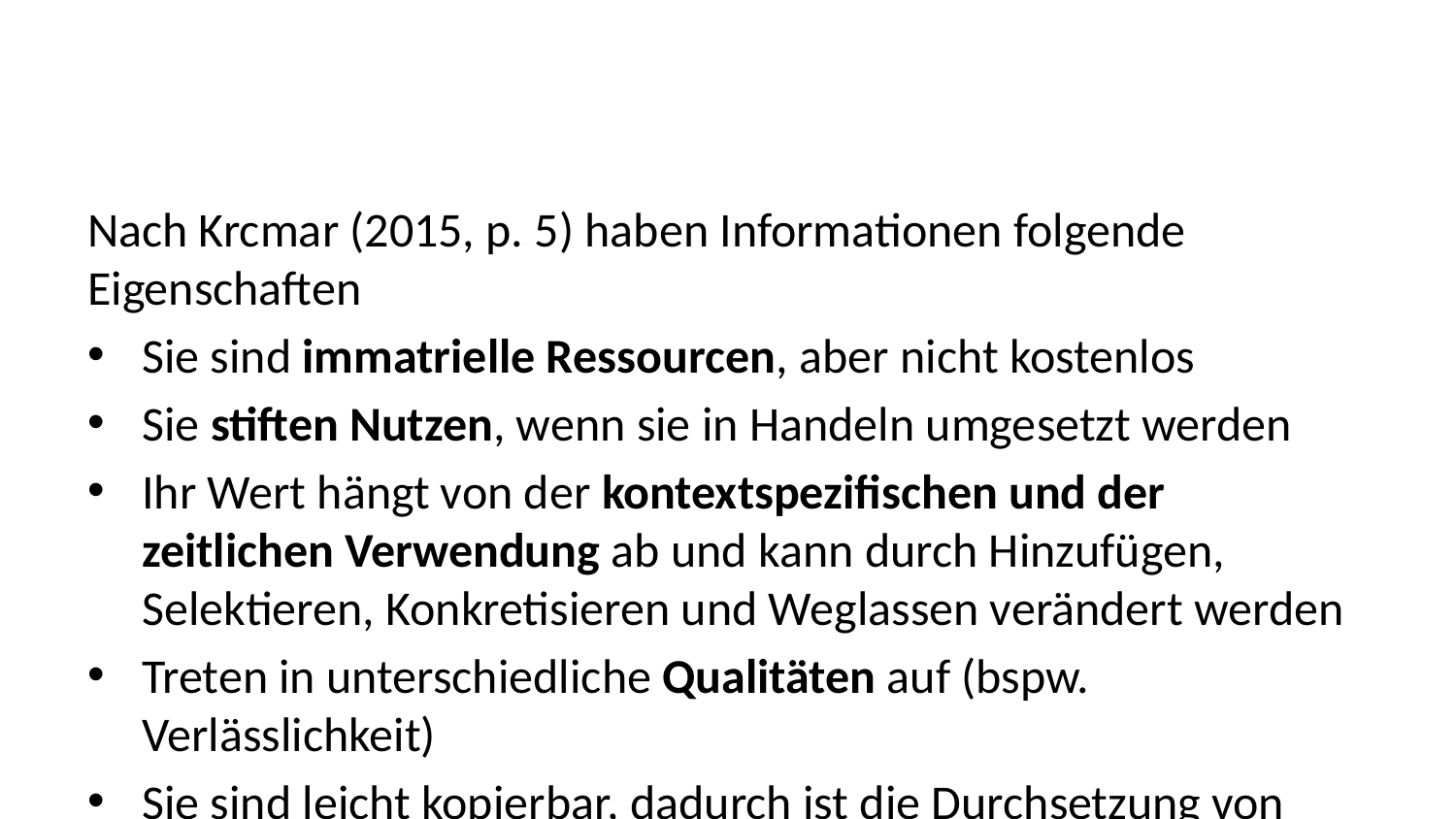

Nach Krcmar (2015, p. 5) haben Informationen folgende Eigenschaften
Sie sind immatrielle Ressourcen, aber nicht kostenlos
Sie stiften Nutzen, wenn sie in Handeln umgesetzt werden
Ihr Wert hängt von der kontextspezifischen und der zeitlichen Verwendung ab und kann durch Hinzufügen, Selektieren, Konkretisieren und Weglassen verändert werden
Treten in unterschiedliche Qualitäten auf (bspw. Verlässlichkeit)
Sie sind leicht kopierbar, dadurch ist die Durchsetzung von exklusiven Rechten schwierig
Sie werden kodiert übertragen, deshalb sind Standards notwendig